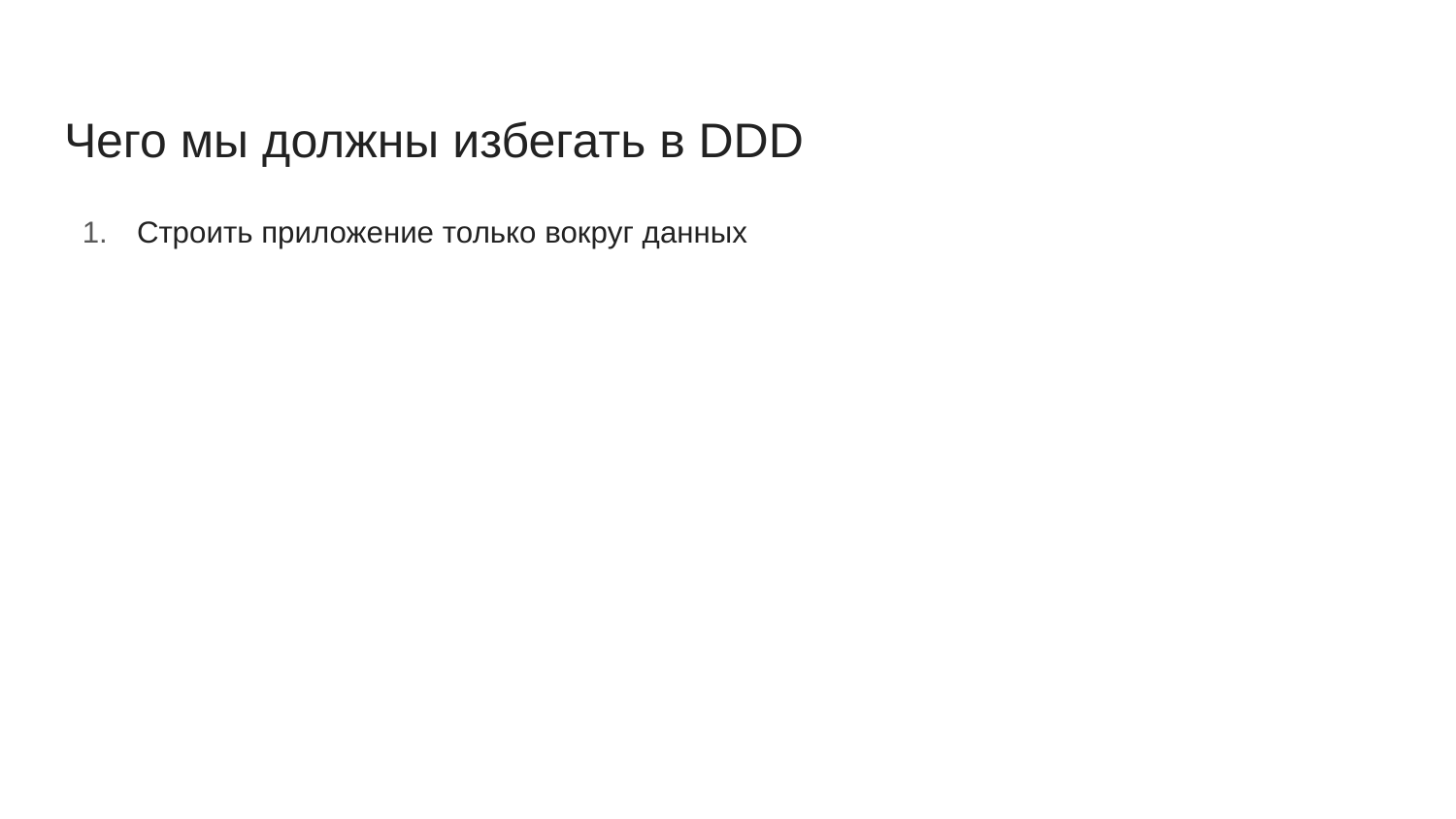

# Чего мы должны избегать в DDD
Строить приложение только вокруг данных